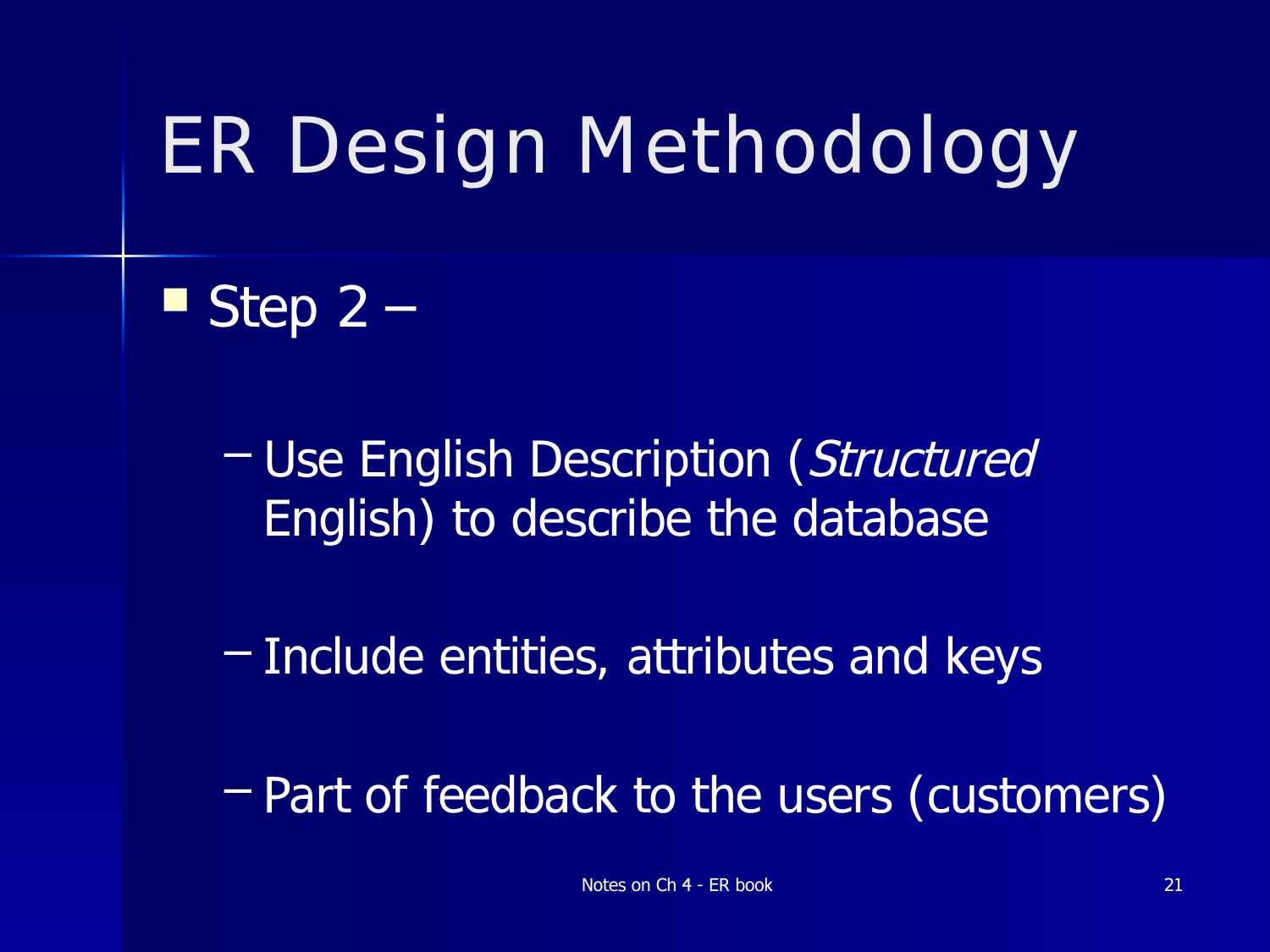

# ER Design Methodology
Step 2 –

Use English Description (Structured English) to describe the database

Include entities, attributes and keys

Part of feedback to the users (customers)

Notes on Ch 4 - ER book
21